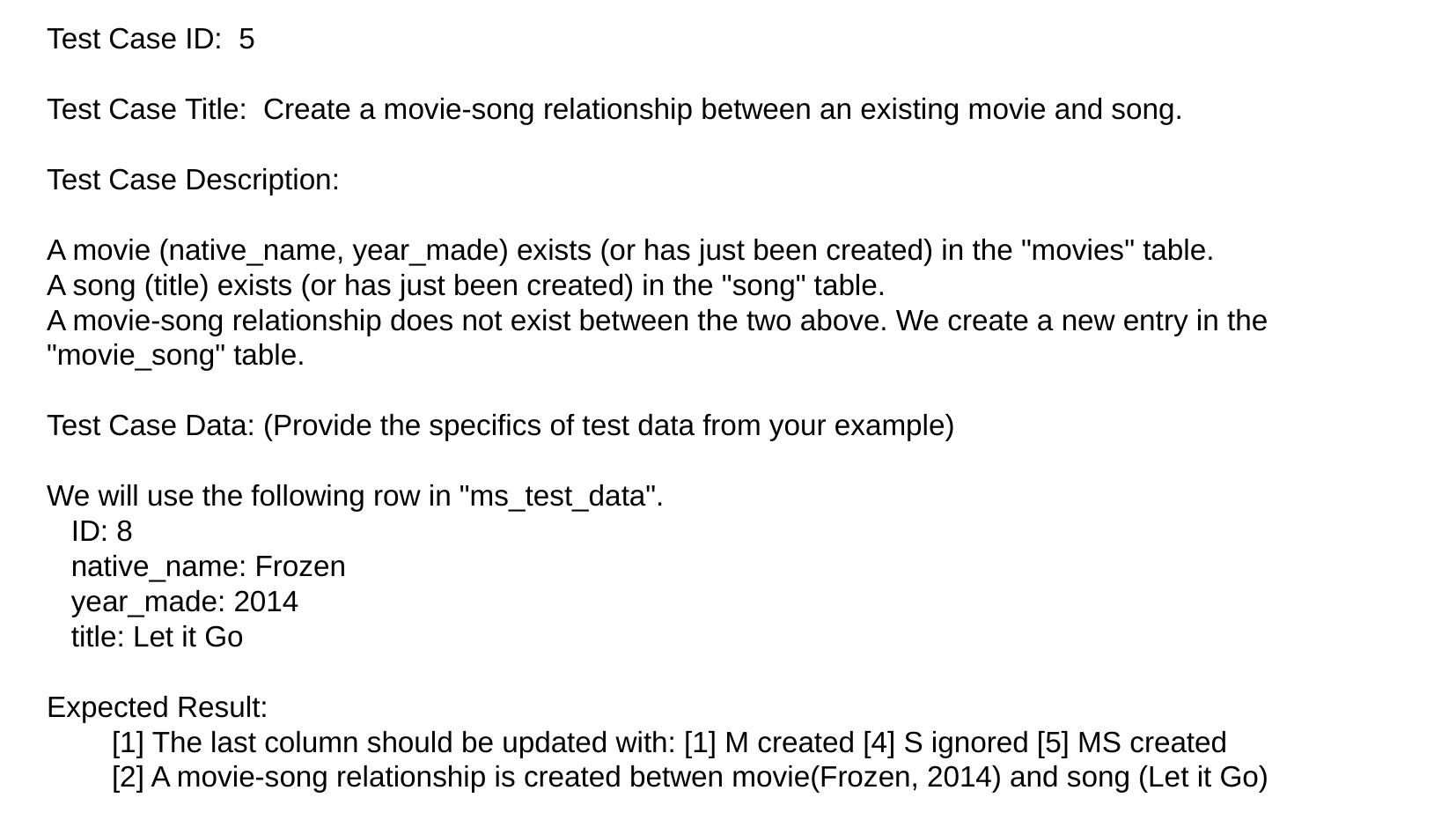

Test Case ID:  5

Test Case Title:  Create a movie-song relationship between an existing movie and song.

Test Case Description:

A movie (native_name, year_made) exists (or has just been created) in the "movies" table.
A song (title) exists (or has just been created) in the "song" table.
A movie-song relationship does not exist between the two above. We create a new entry in the "movie_song" table.

Test Case Data: (Provide the specifics of test data from your example)

We will use the following row in "ms_test_data".
   ID: 8
   native_name: Frozen
   year_made: 2014
   title: Let it Go

Expected Result:
        [1] The last column should be updated with: [1] M created [4] S ignored [5] MS created
        [2] A movie-song relationship is created betwen movie(Frozen, 2014) and song (Let it Go)

Actual Result:  [ x ] Passing  [  ] Failing